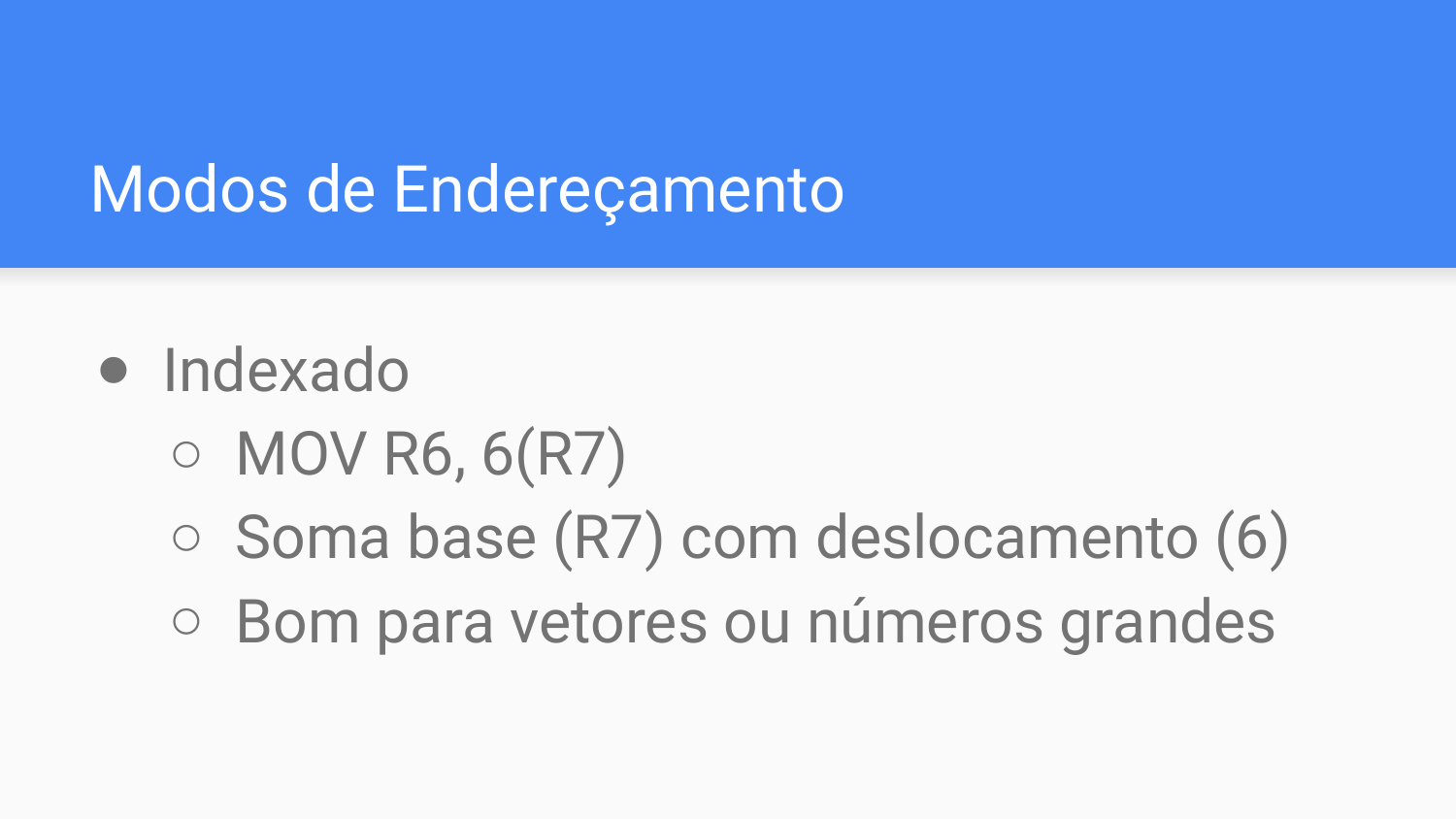

# Modos de Endereçamento
Indexado
MOV R6, 6(R7)
Soma base (R7) com deslocamento (6)
Bom para vetores ou números grandes